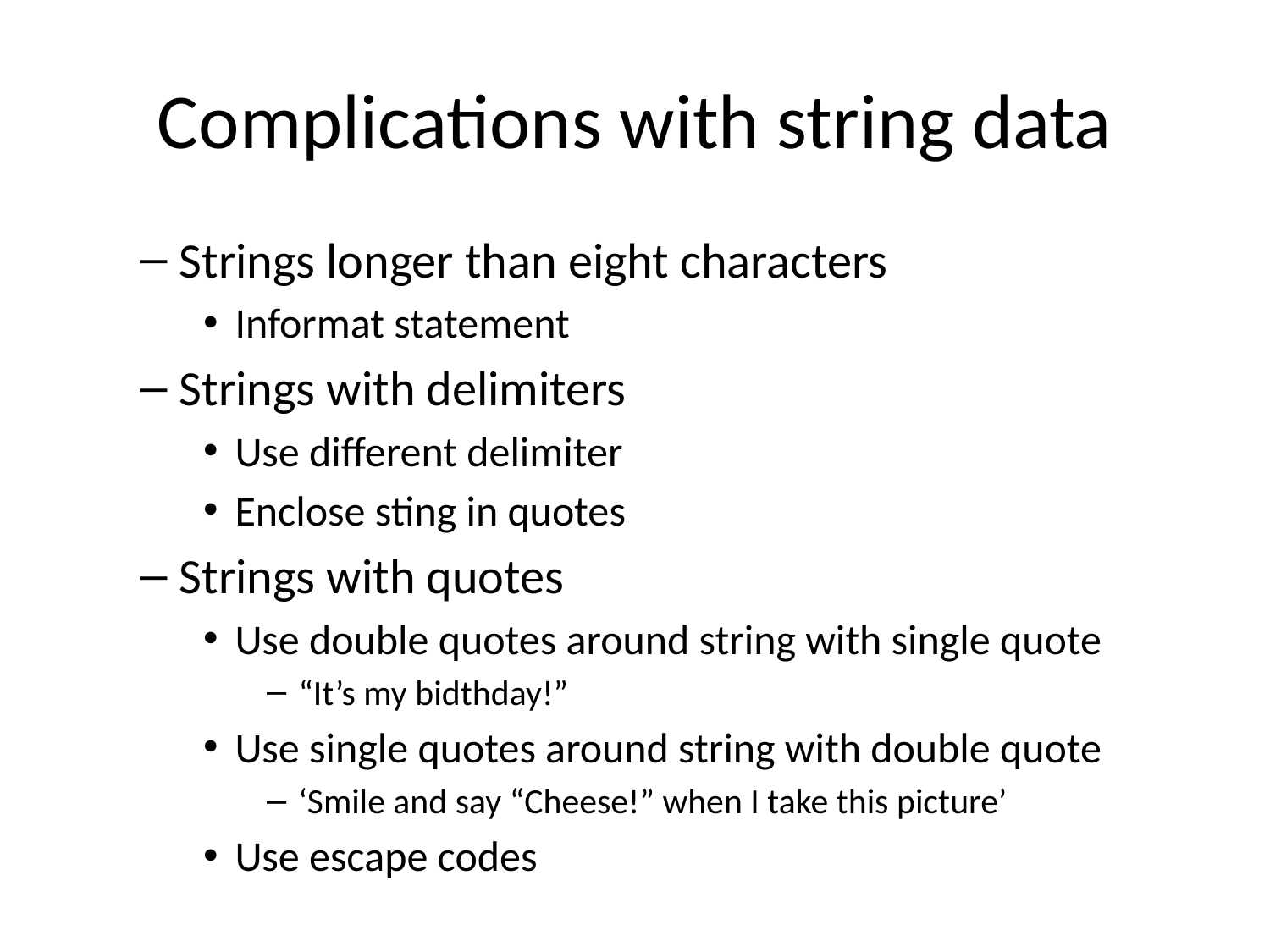

# Complications with string data
Strings longer than eight characters
Informat statement
Strings with delimiters
Use different delimiter
Enclose sting in quotes
Strings with quotes
Use double quotes around string with single quote
“It’s my bidthday!”
Use single quotes around string with double quote
‘Smile and say “Cheese!” when I take this picture’
Use escape codes